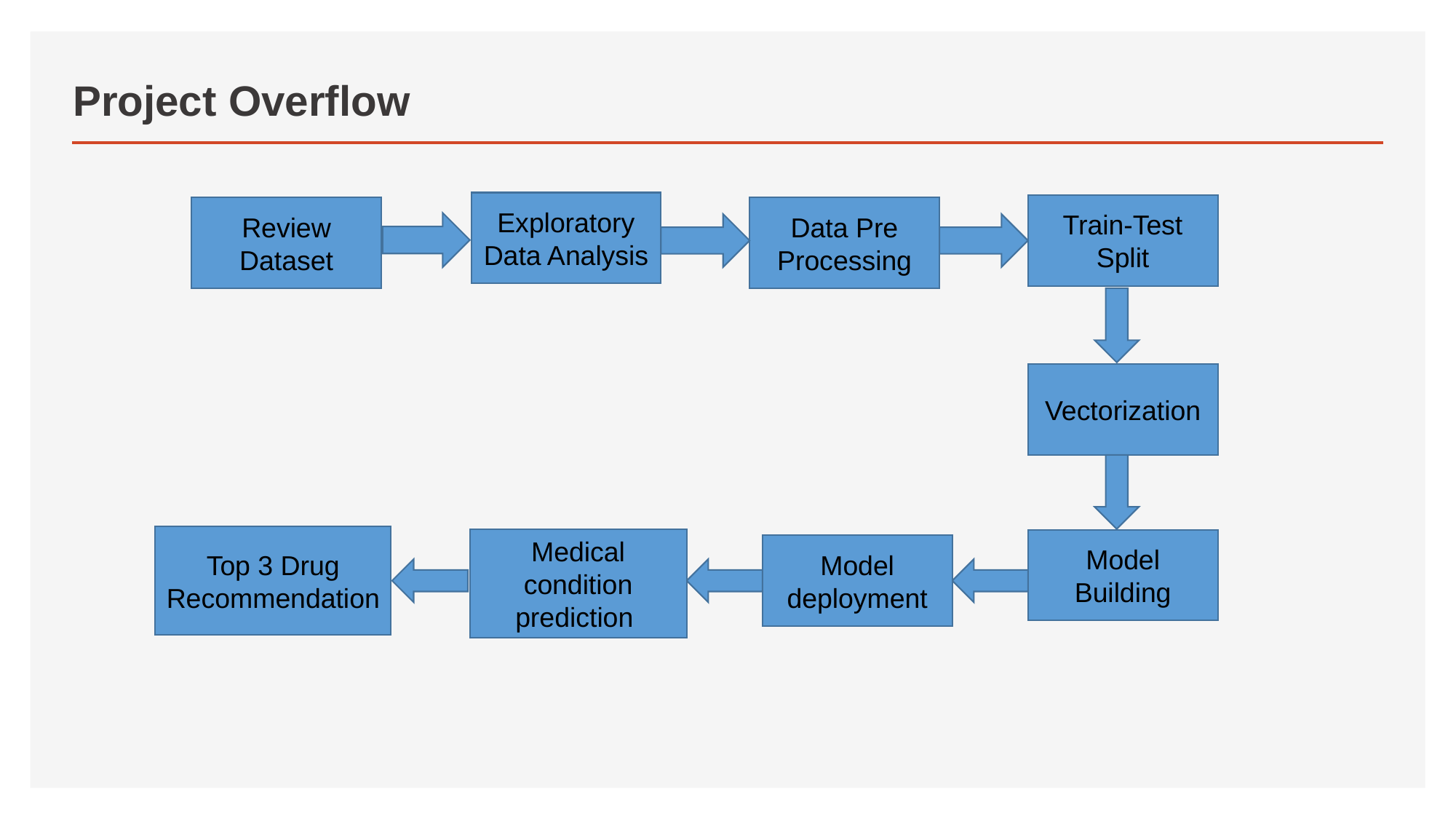

# Project Overflow

Exploratory Data Analysis

Train-Test Split

Review Dataset

Data Pre Processing

Vectorization

Top 3 Drug Recommendation

Medical condition prediction

Model Building

Model deployment